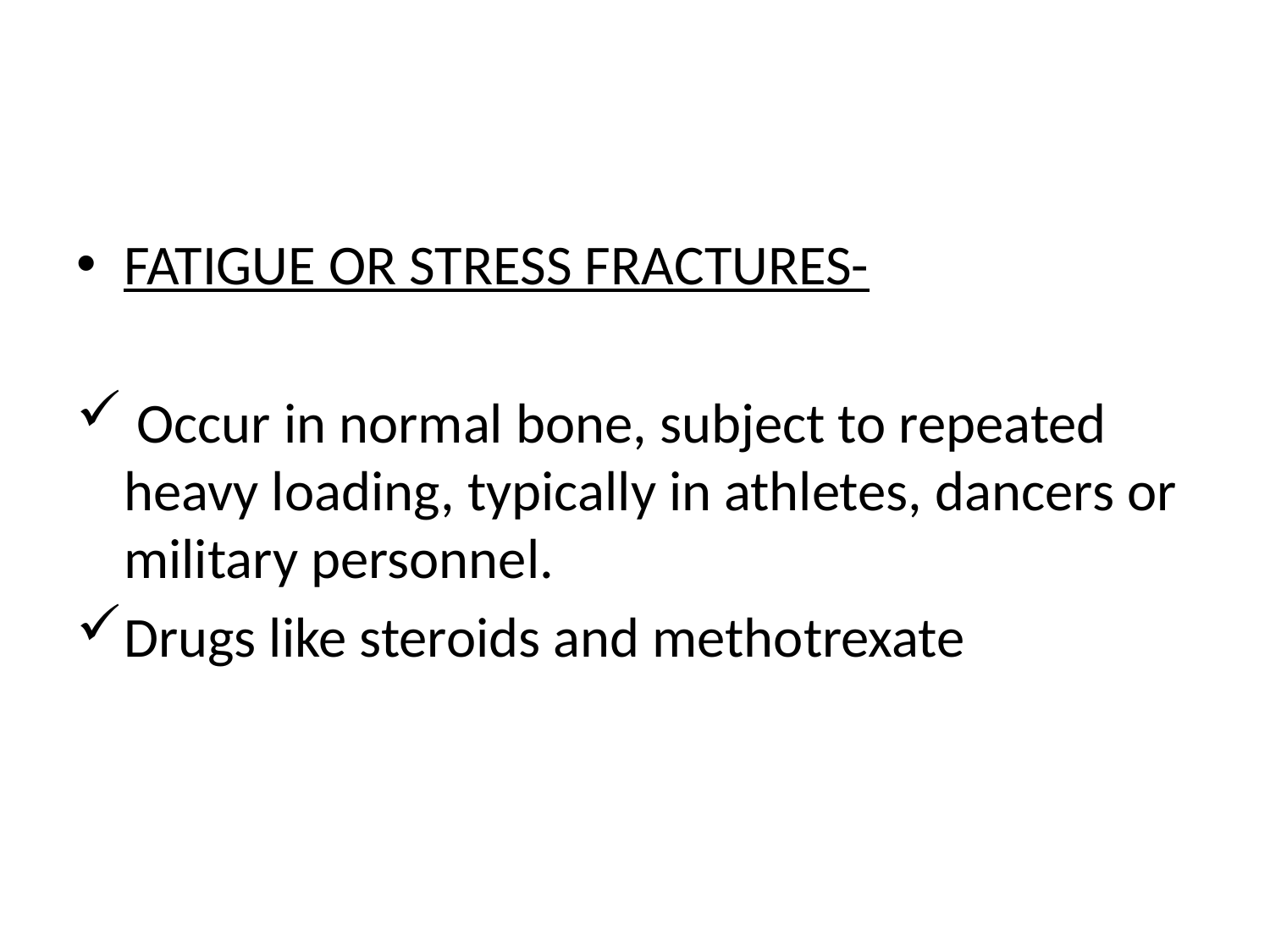

#
FATIGUE OR STRESS FRACTURES-

 Occur in normal bone, subject to repeated heavy loading, typically in athletes, dancers or military personnel.
Drugs like steroids and methotrexate